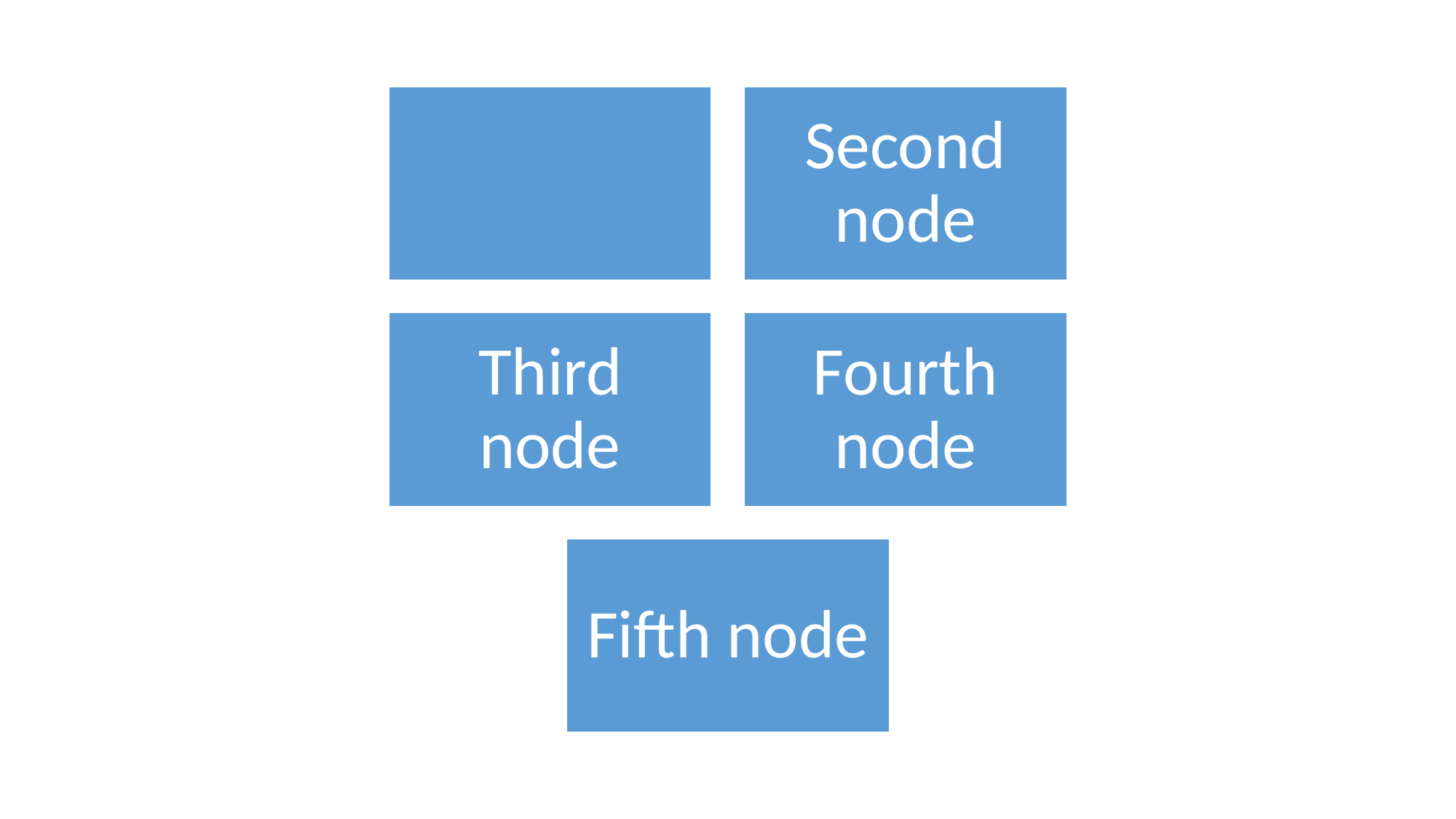

Second node
Third node
Fourth node
Fifth node